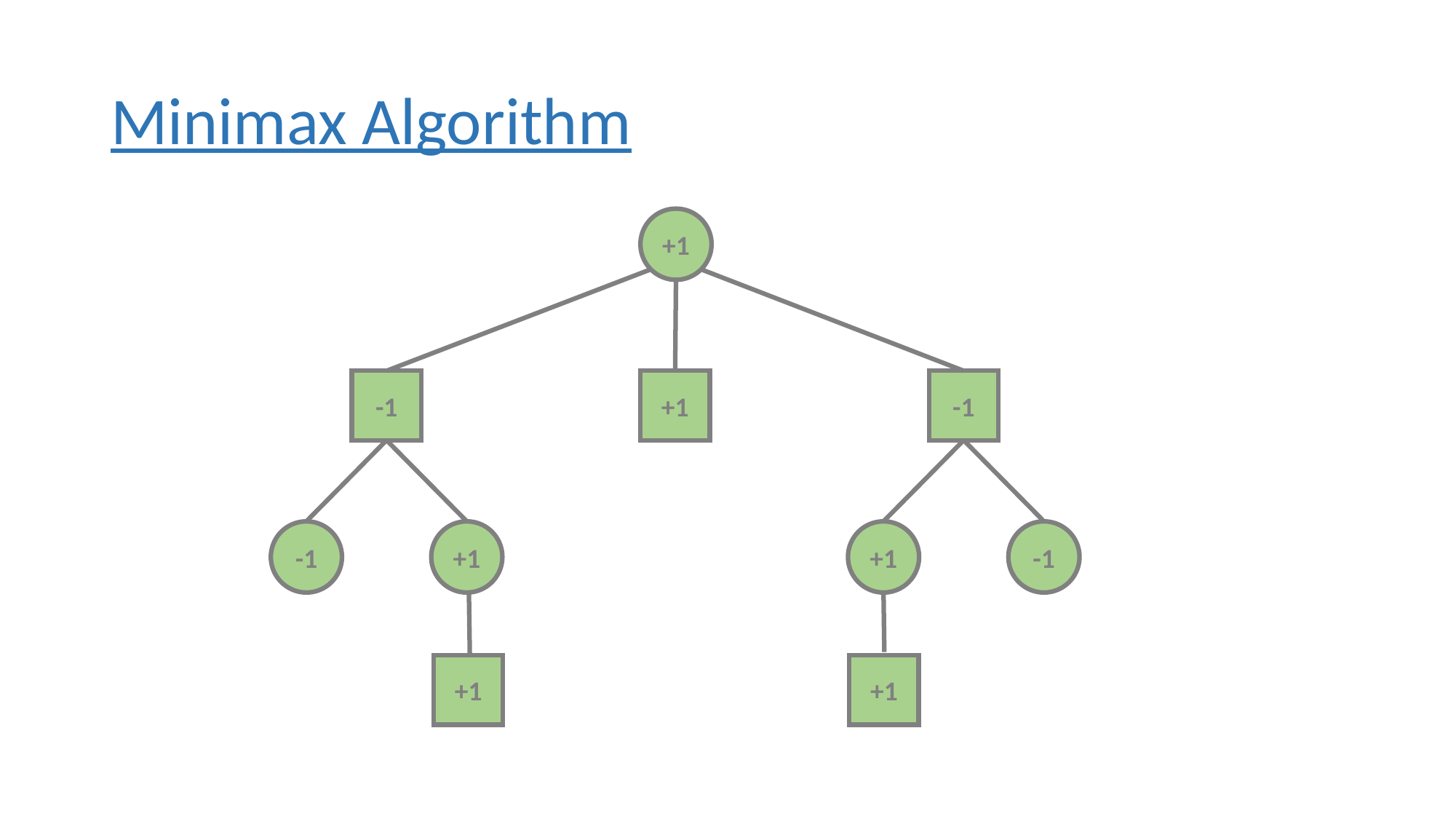

# Minimax Algorithm
+1
+1
-1
-1
-1
-1
+1
+1
+1
+1